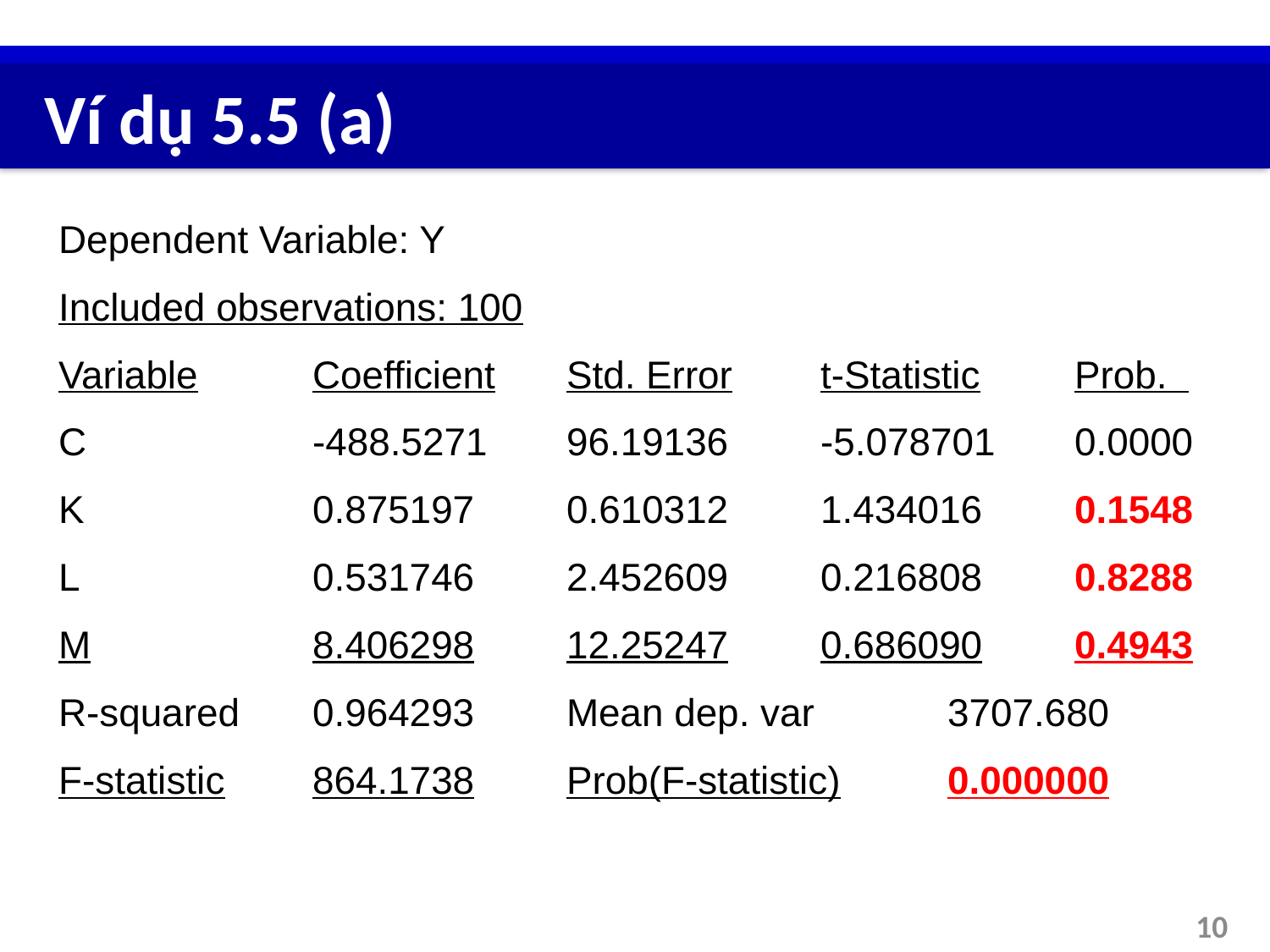

# Ví dụ 5.5 (a)
Dependent Variable: Y
Included observations: 100
Variable	Coefficient	Std. Error	t-Statistic	Prob.
C		-488.5271	96.19136	-5.078701	0.0000
K		0.875197	0.610312	1.434016	0.1548
L		0.531746	2.452609	0.216808	0.8288
M		8.406298	12.25247	0.686090	0.4943
R-squared	0.964293	Mean dep. var		3707.680
F-statistic	864.1738	Prob(F-statistic)	0.000000
10